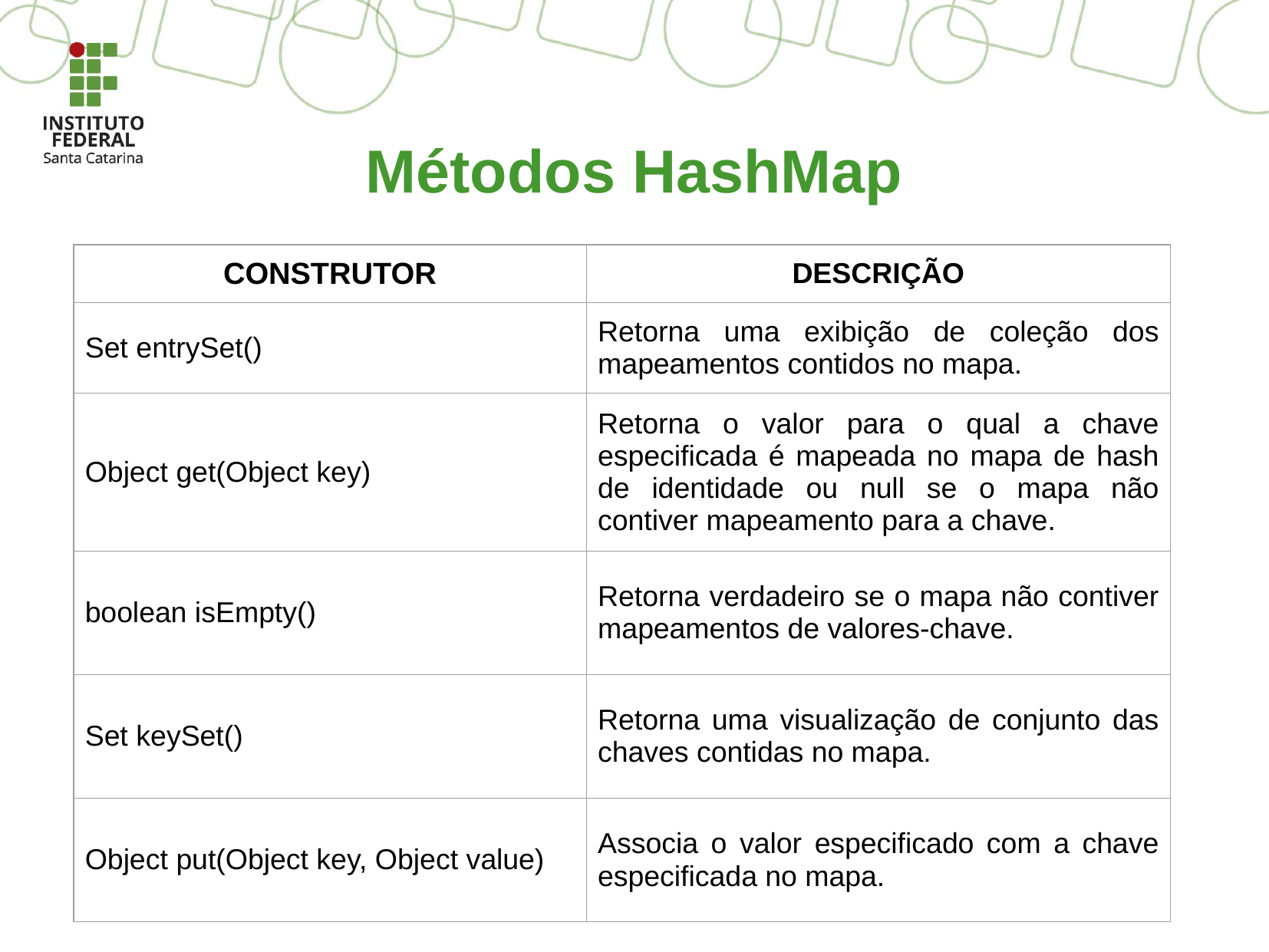

Métodos HashMap
| CONSTRUTOR | DESCRIÇÃO |
| --- | --- |
| Set entrySet() | Retorna uma exibição de coleção dos mapeamentos contidos no mapa. |
| Object get(Object key) | Retorna o valor para o qual a chave especificada é mapeada no mapa de hash de identidade ou null se o mapa não contiver mapeamento para a chave. |
| boolean isEmpty() | Retorna verdadeiro se o mapa não contiver mapeamentos de valores-chave. |
| Set keySet() | Retorna uma visualização de conjunto das chaves contidas no mapa. |
| Object put(Object key, Object value) | Associa o valor especificado com a chave especificada no mapa. |